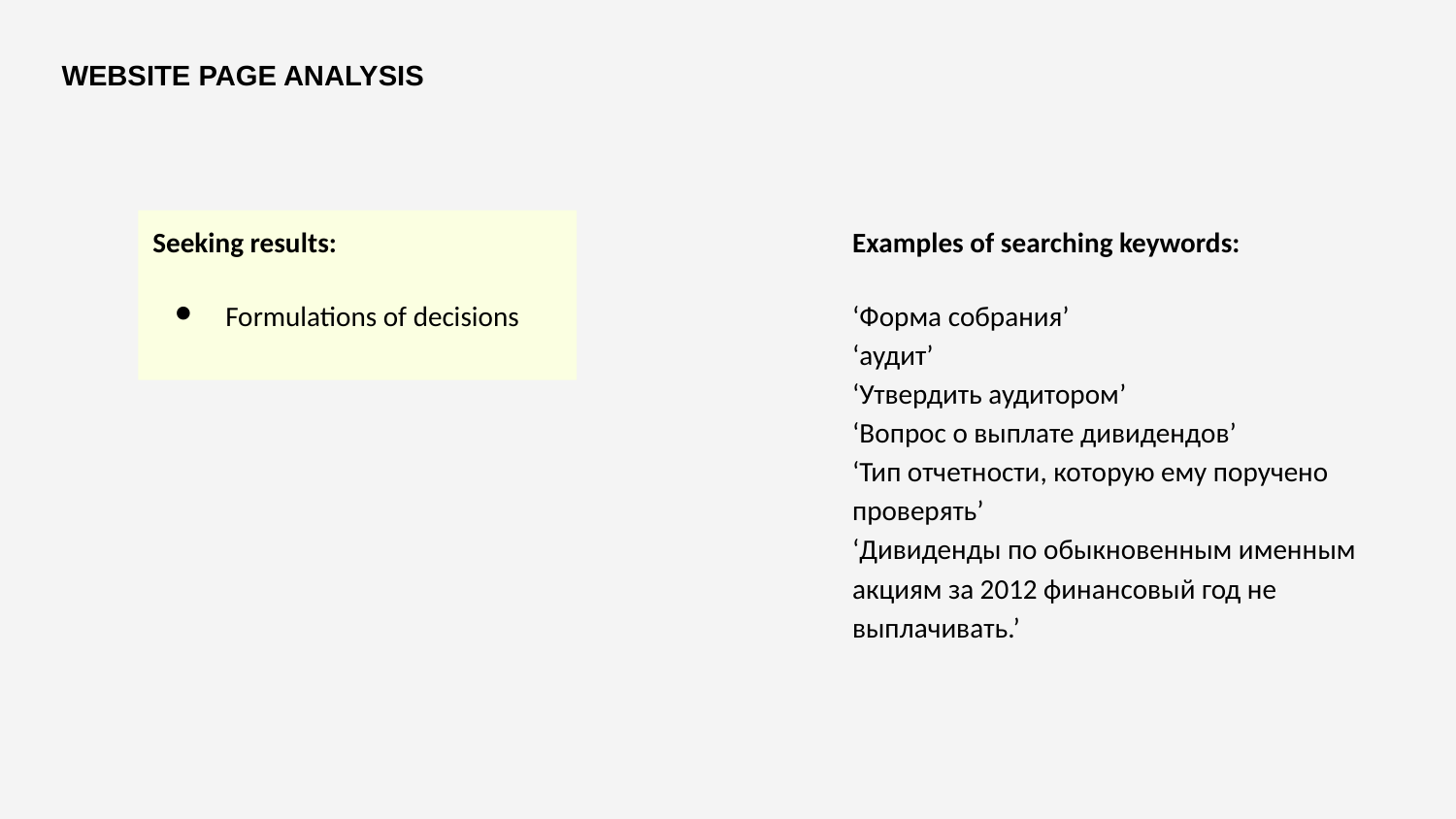

WEBSITE PAGE ANALYSIS

Seeking results:
Formulations of decisions

Examples of searching keywords:

‘Форма собрания’
‘аудит’
‘Утвердить аудитором’
‘Вопрос о выплате дивидендов’
‘Тип отчетности, которую ему поручено проверять’
‘Дивиденды по обыкновенным именным акциям за 2012 финансовый год не выплачивать.’